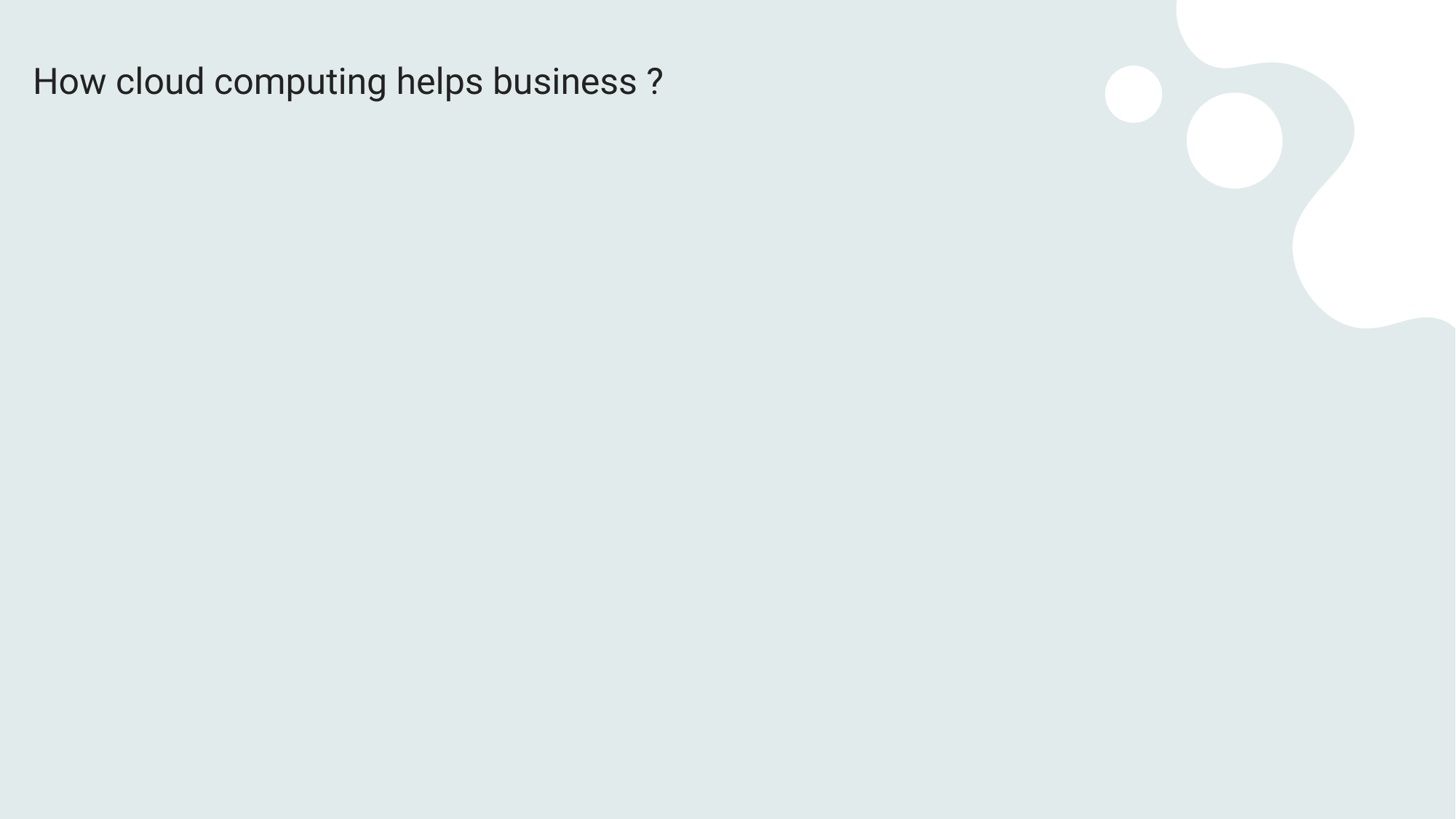

# How cloud computing helps business ?